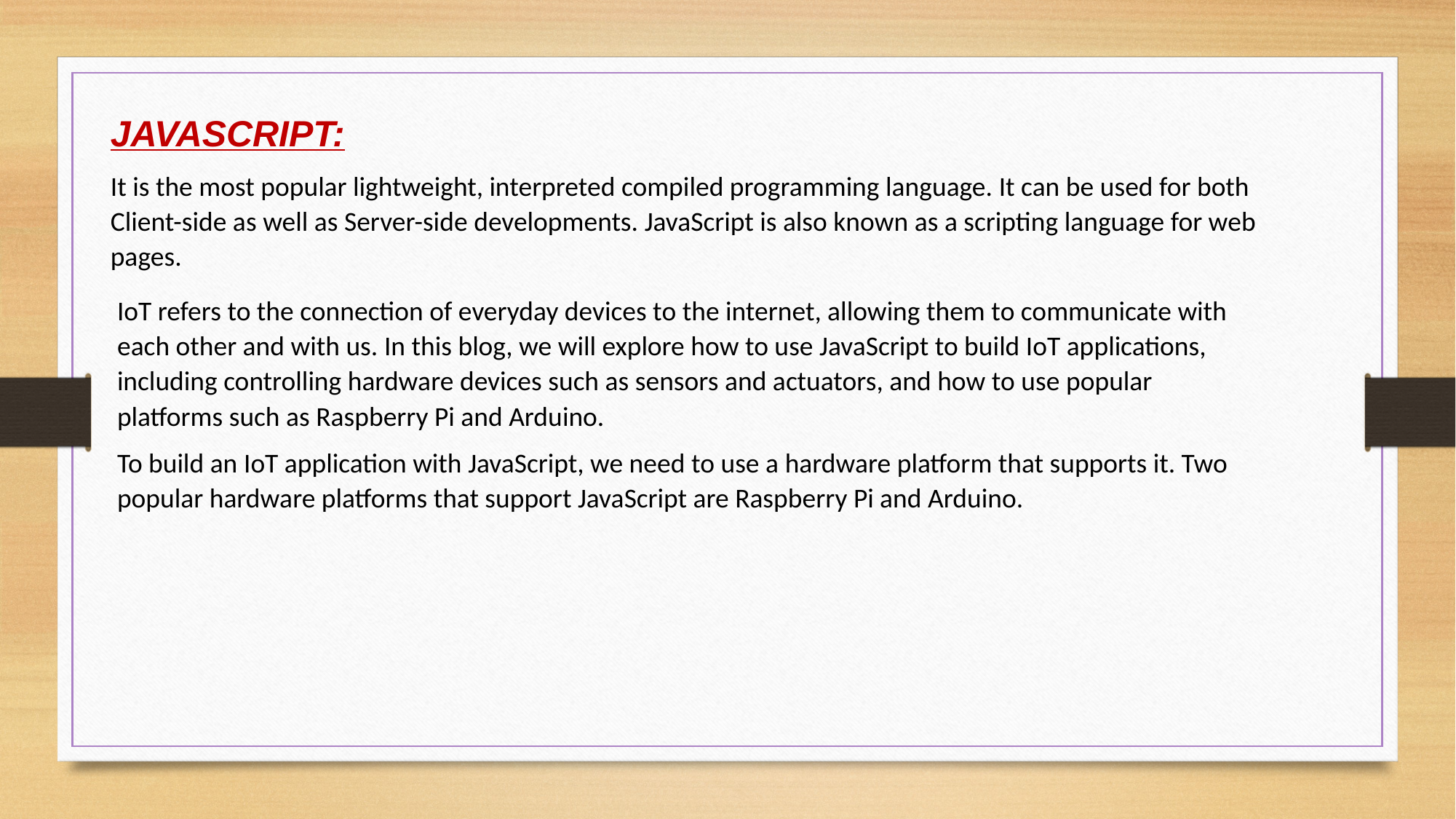

JAVASCRIPT:
It is the most popular lightweight, interpreted compiled programming language. It can be used for both Client-side as well as Server-side developments. JavaScript is also known as a scripting language for web pages.
IoT refers to the connection of everyday devices to the internet, allowing them to communicate with each other and with us. In this blog, we will explore how to use JavaScript to build IoT applications, including controlling hardware devices such as sensors and actuators, and how to use popular platforms such as Raspberry Pi and Arduino.
To build an IoT application with JavaScript, we need to use a hardware platform that supports it. Two popular hardware platforms that support JavaScript are Raspberry Pi and Arduino.